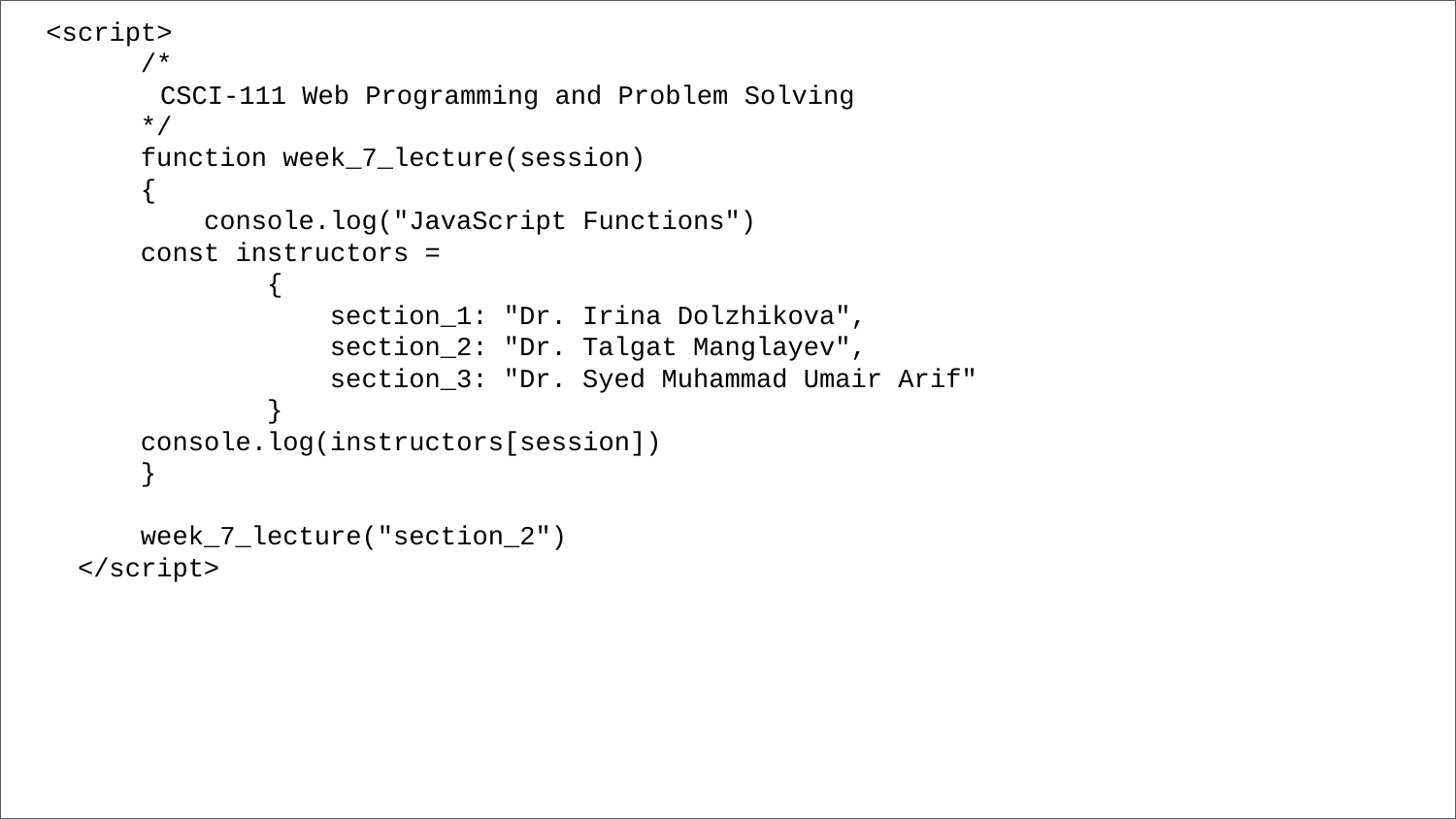

<script>
        /*
        	CSCI-111 Web Programming and Problem Solving
        */
        function week_7_lecture(session)
        {
            console.log("JavaScript Functions")
        const instructors =
                {
                    section_1: "Dr. Irina Dolzhikova",
                    section_2: "Dr. Talgat Manglayev",
                    section_3: "Dr. Syed Muhammad Umair Arif"
                }
        console.log(instructors[session])
        }

        week_7_lecture("section_2")
    </script>